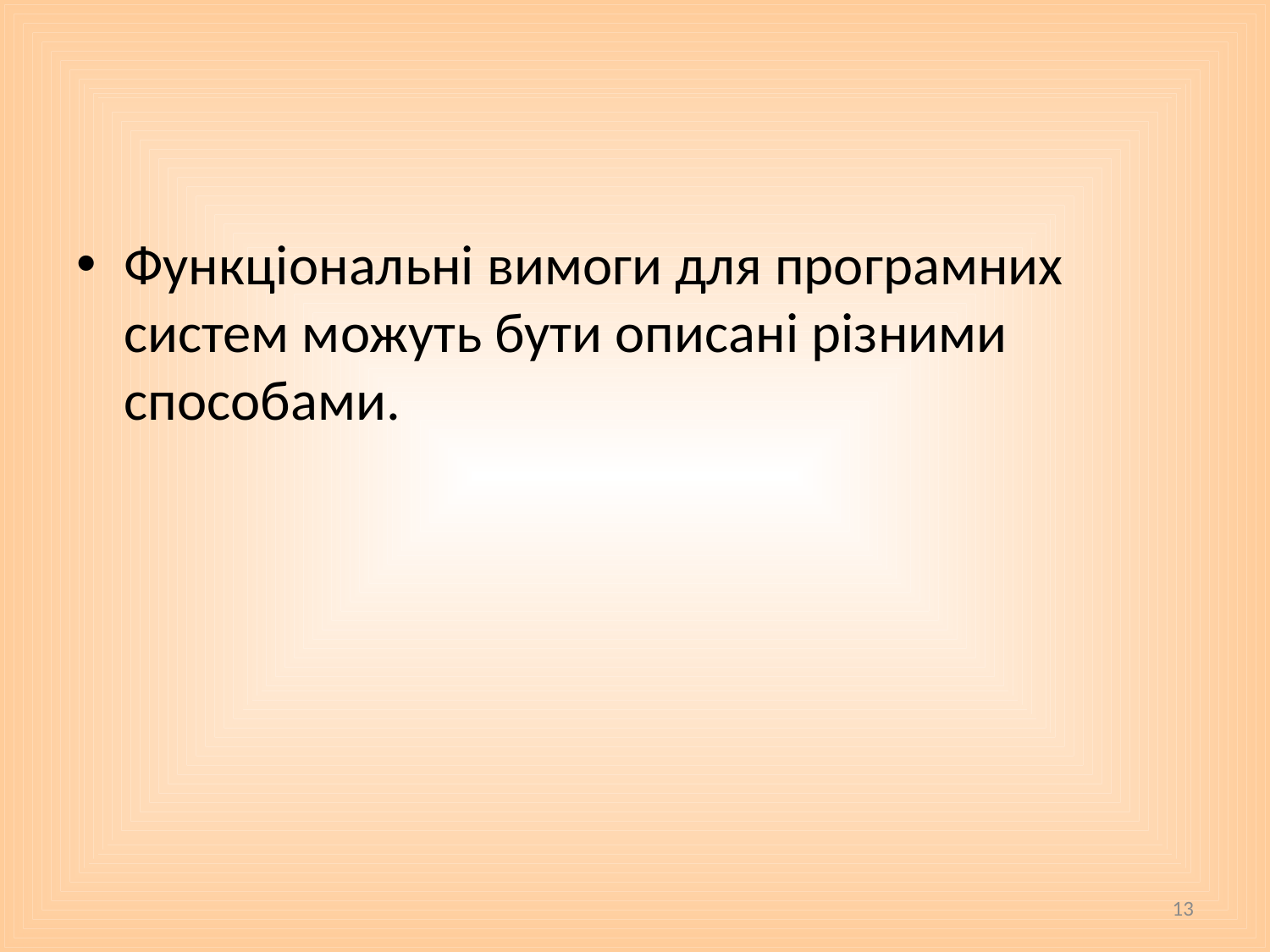

#
Функціональні вимоги для програмних систем можуть бути описані різними способами.
13